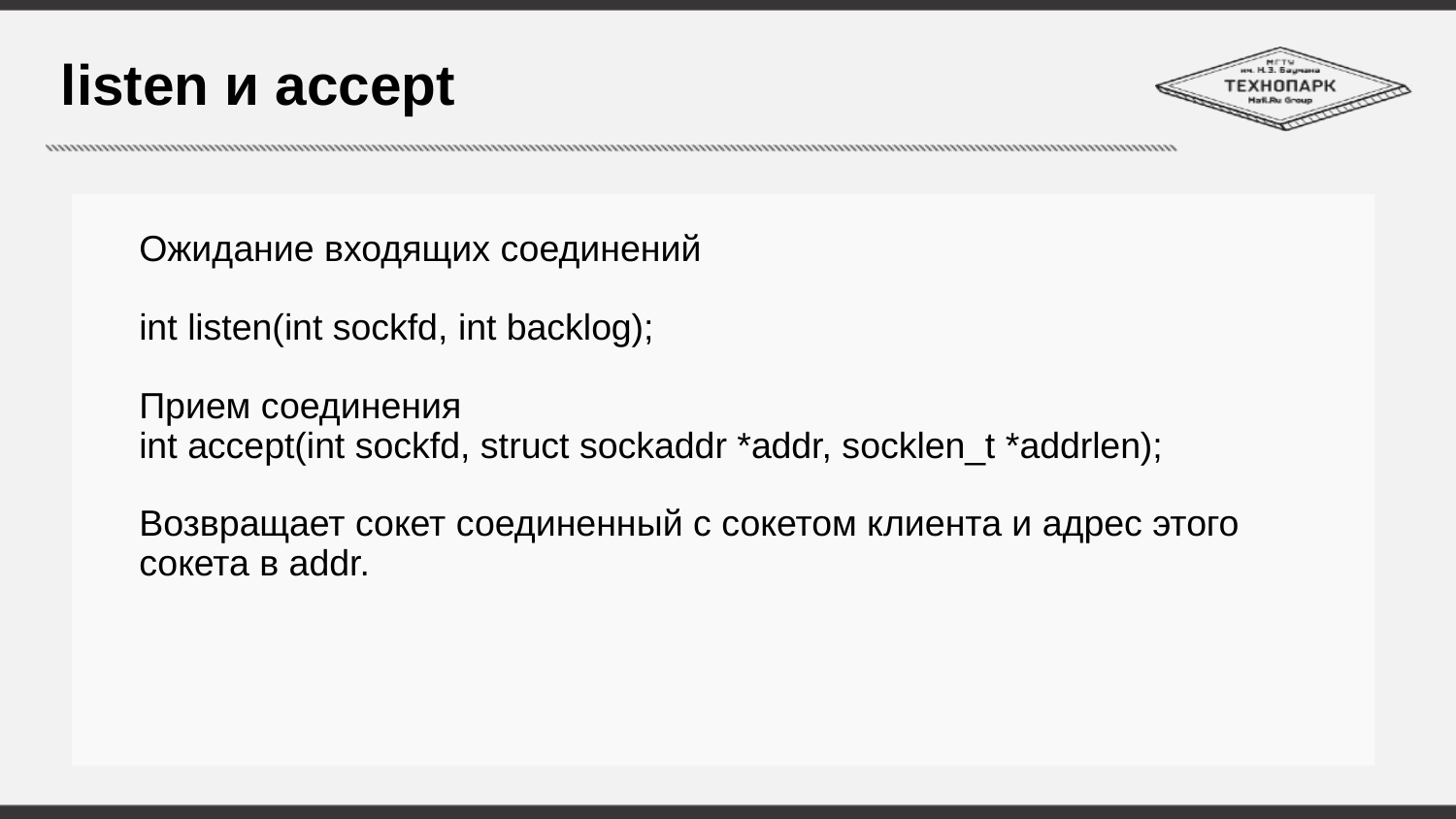

# listen и accept
Ожидание входящих соединений

int listen(int sockfd, int backlog);

Прием соединения
int accept(int sockfd, struct sockaddr *addr, socklen_t *addrlen);

Возвращает сокет соединенный с сокетом клиента и адрес этого сокета в addr.